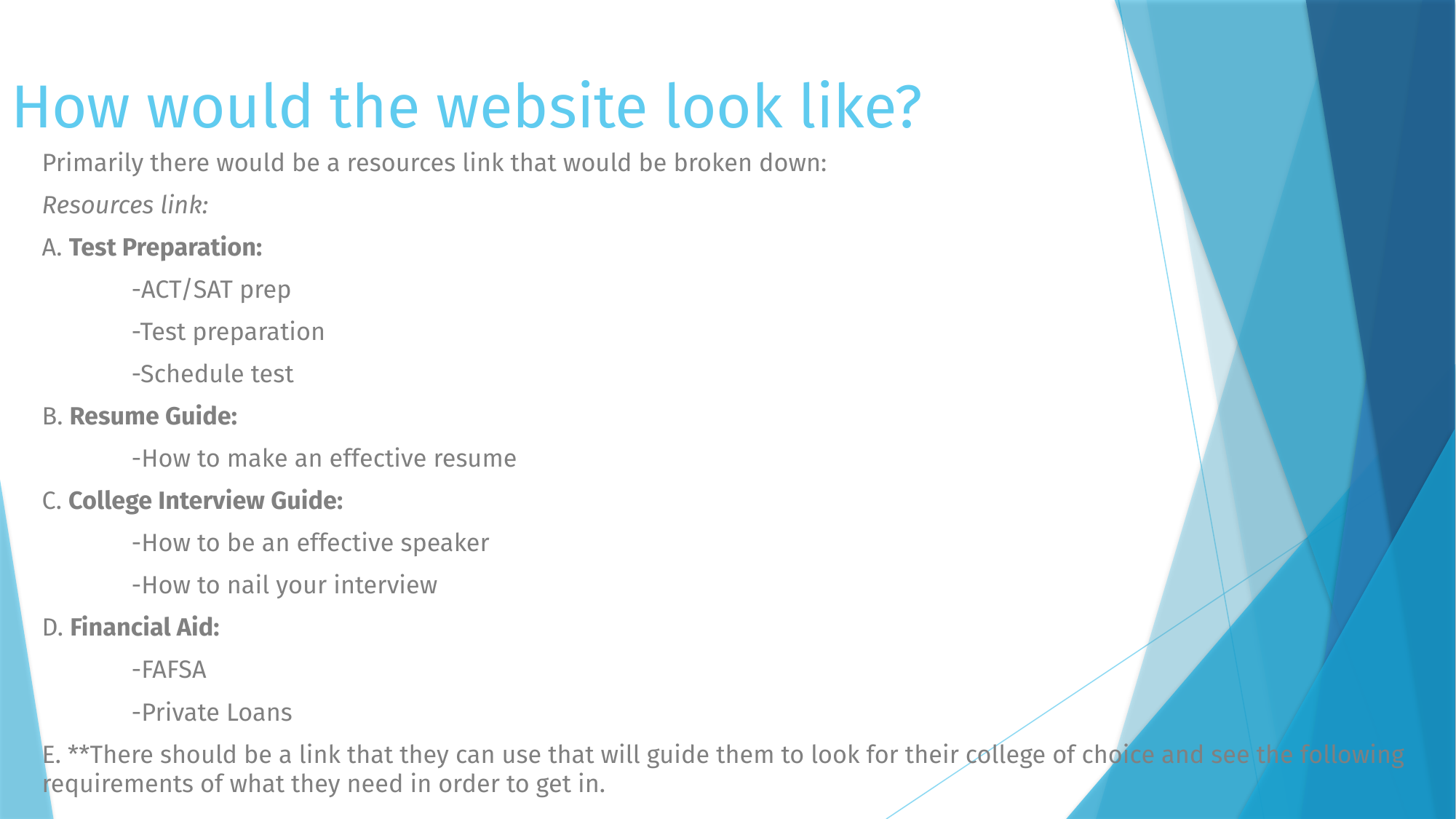

# How would the website look like?
Primarily there would be a resources link that would be broken down:
Resources link:
A. Test Preparation:
	-ACT/SAT prep
	-Test preparation
	-Schedule test
B. Resume Guide:
	-How to make an effective resume
C. College Interview Guide:
	-How to be an effective speaker
	-How to nail your interview
D. Financial Aid:
	-FAFSA
	-Private Loans
E. **There should be a link that they can use that will guide them to look for their college of choice and see the following requirements of what they need in order to get in.